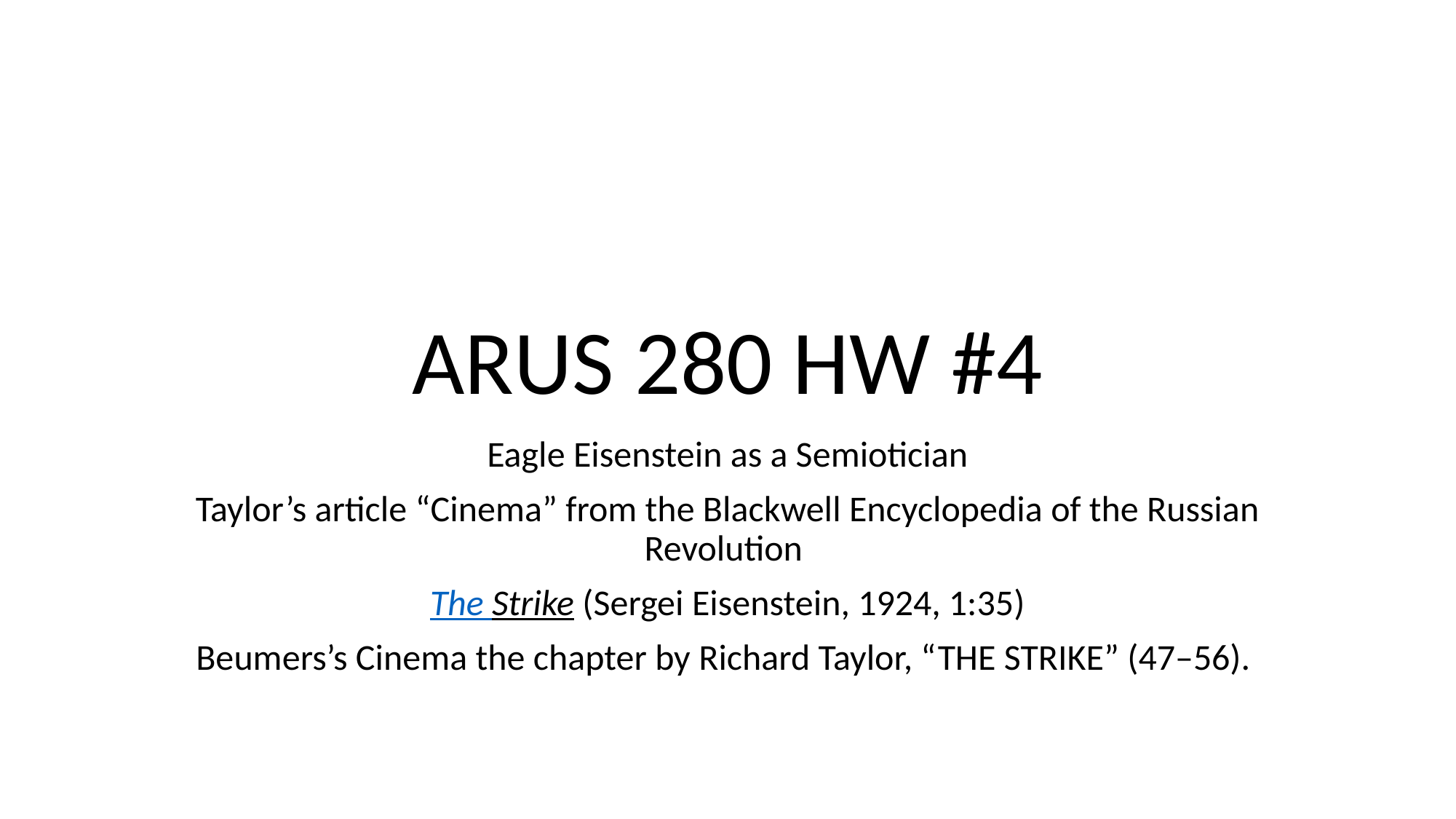

# ARUS 280 HW #4
Eagle Eisenstein as a Semiotician
Taylor’s article “Cinema” from the Blackwell Encyclopedia of the Russian Revolution
The Strike (Sergei Eisenstein, 1924, 1:35)
Beumers’s Cinema the chapter by Richard Taylor, “THE STRIKE” (47–56).